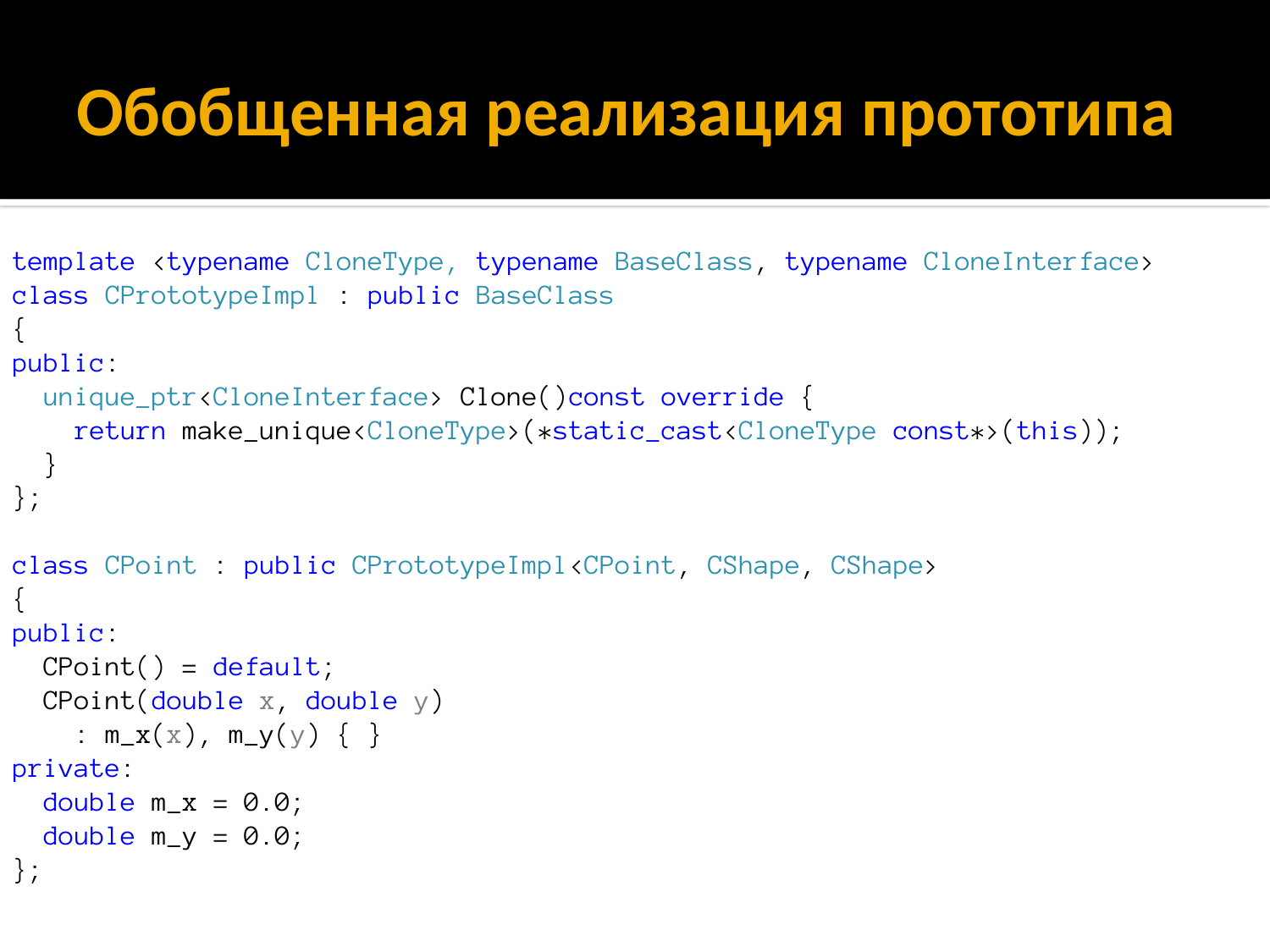

# Обобщенная реализация прототипа
template <typename CloneType, typename BaseClass, typename CloneInterface>
class CPrototypeImpl : public BaseClass
{
public:
  unique_ptr<CloneInterface> Clone()const override {
    return make_unique<CloneType>(*static_cast<CloneType const*>(this));
  }
};

class CPoint : public CPrototypeImpl<CPoint, CShape, CShape>
{
public:
  CPoint() = default;
  CPoint(double x, double y)
    : m_x(x), m_y(y) { }
private:
  double m_x = 0.0;
  double m_y = 0.0;
};